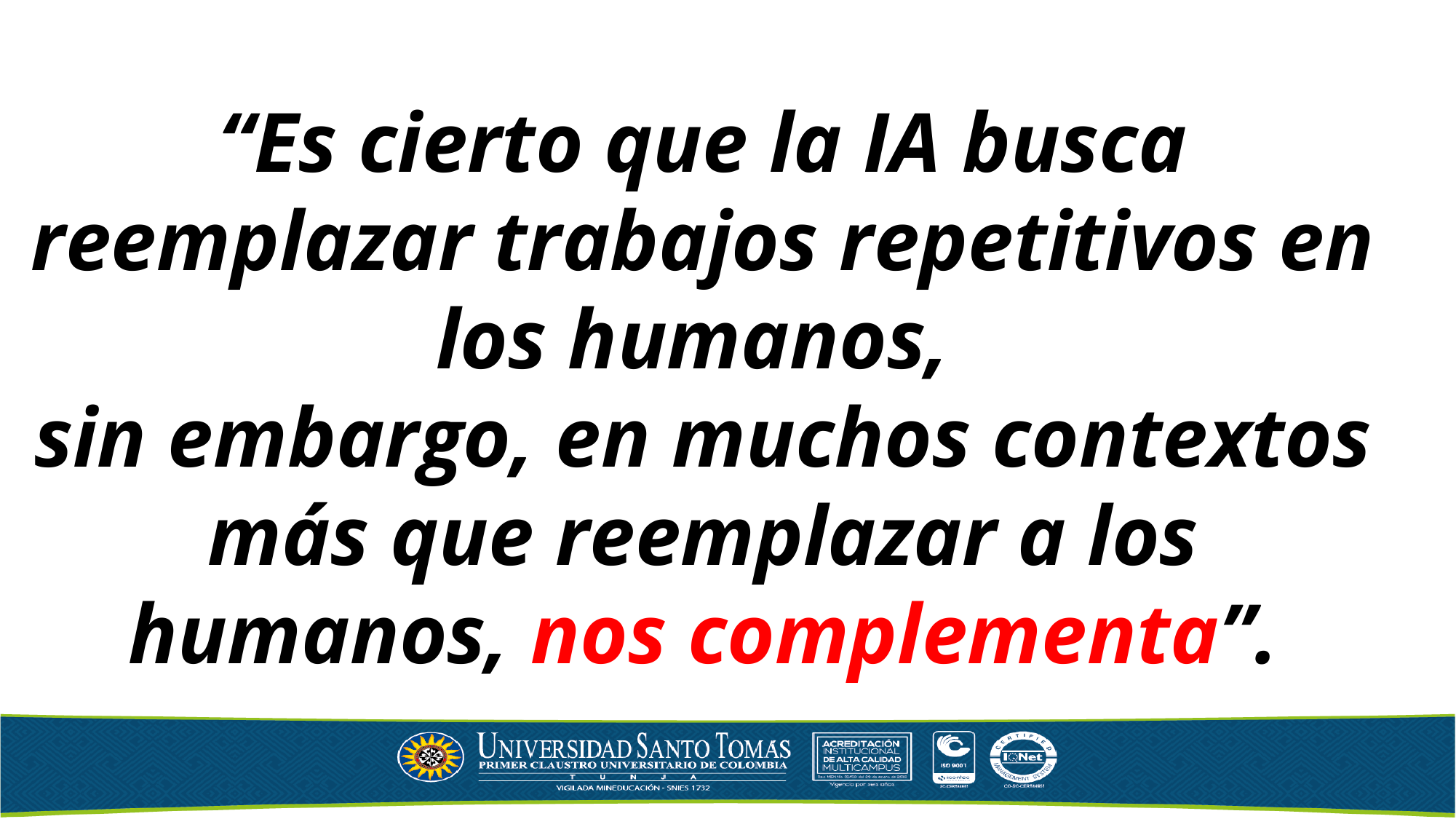

“Es cierto que la IA busca reemplazar trabajos repetitivos en los humanos,
sin embargo, en muchos contextos más que reemplazar a los humanos, nos complementa”.